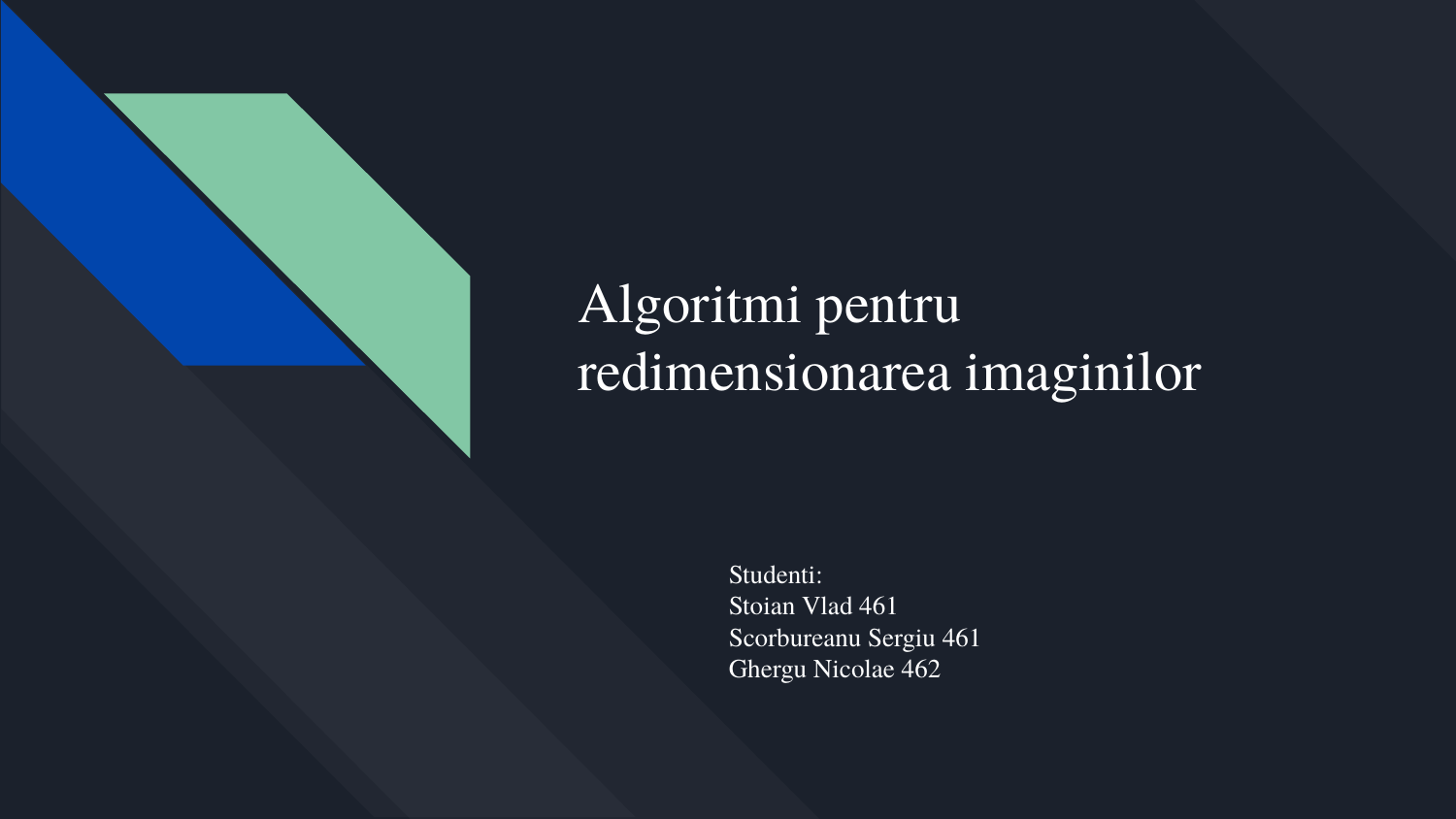

# Algoritmi pentru redimensionarea imaginilor
Studenti:
Stoian Vlad 461
Scorbureanu Sergiu 461
Ghergu Nicolae 462